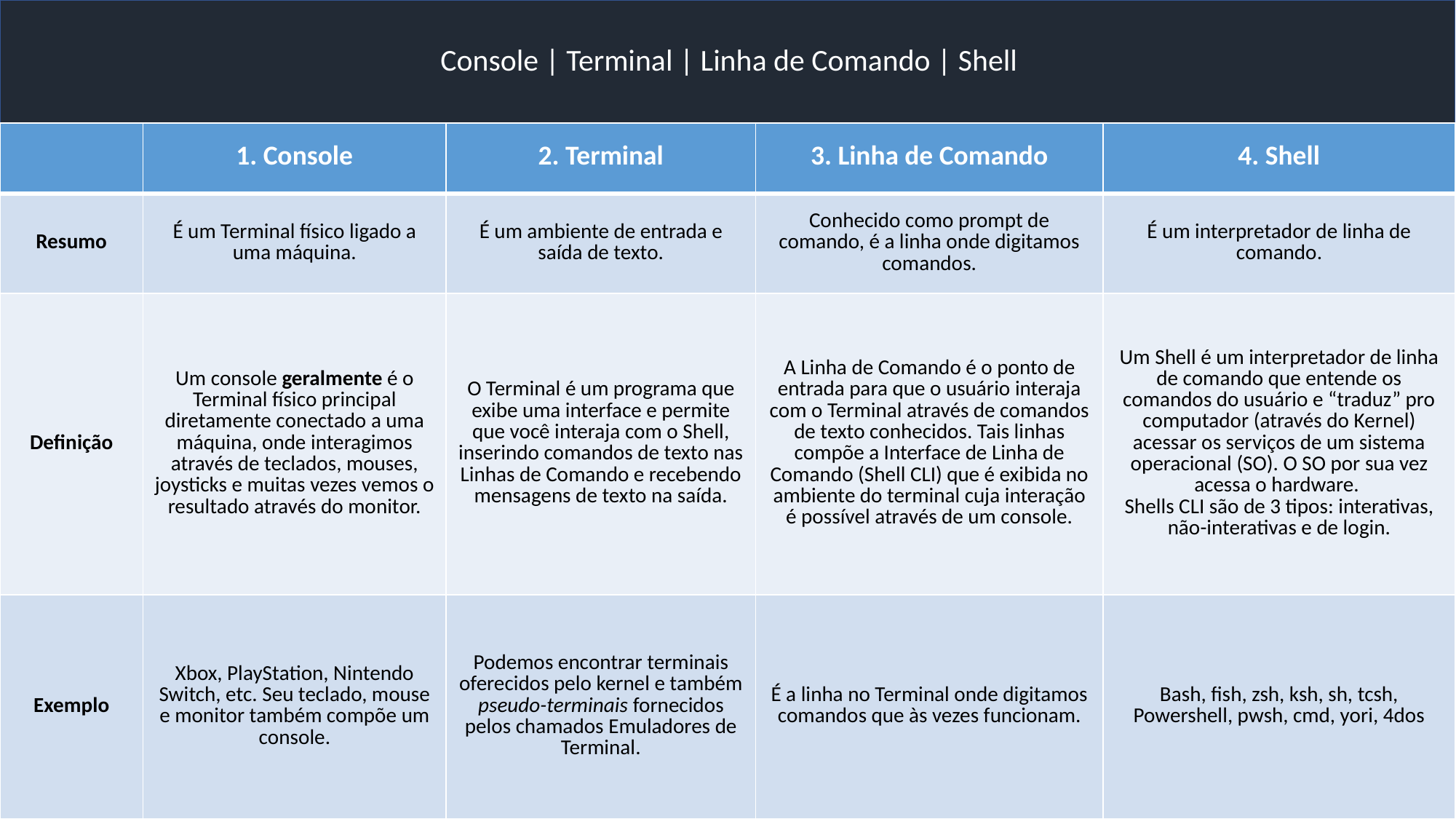

Console | Terminal | Linha de Comando | Shell
|  | 1. Console | 2. Terminal | 3. Linha de Comando | 4. Shell |
| --- | --- | --- | --- | --- |
| Resumo | É um Terminal físico ligado a uma máquina. | É um ambiente de entrada e saída de texto. | Conhecido como prompt de comando, é a linha onde digitamos comandos. | É um interpretador de linha de comando. |
| Definição | Um console geralmente é o Terminal físico principal diretamente conectado a uma máquina, onde interagimos através de teclados, mouses, joysticks e muitas vezes vemos o resultado através do monitor. | O Terminal é um programa que exibe uma interface e permite que você interaja com o Shell, inserindo comandos de texto nas Linhas de Comando e recebendo mensagens de texto na saída. | A Linha de Comando é o ponto de entrada para que o usuário interaja com o Terminal através de comandos de texto conhecidos. Tais linhas compõe a Interface de Linha de Comando (Shell CLI) que é exibida no ambiente do terminal cuja interação é possível através de um console. | Um Shell é um interpretador de linha de comando que entende os comandos do usuário e “traduz” pro computador (através do Kernel) acessar os serviços de um sistema operacional (SO). O SO por sua vez acessa o hardware. Shells CLI são de 3 tipos: interativas, não-interativas e de login. |
| Exemplo | Xbox, PlayStation, Nintendo Switch, etc. Seu teclado, mouse e monitor também compõe um console. | Podemos encontrar terminais oferecidos pelo kernel e também pseudo-terminais fornecidos pelos chamados Emuladores de Terminal. | É a linha no Terminal onde digitamos comandos que às vezes funcionam. | Bash, fish, zsh, ksh, sh, tcsh, Powershell, pwsh, cmd, yori, 4dos |